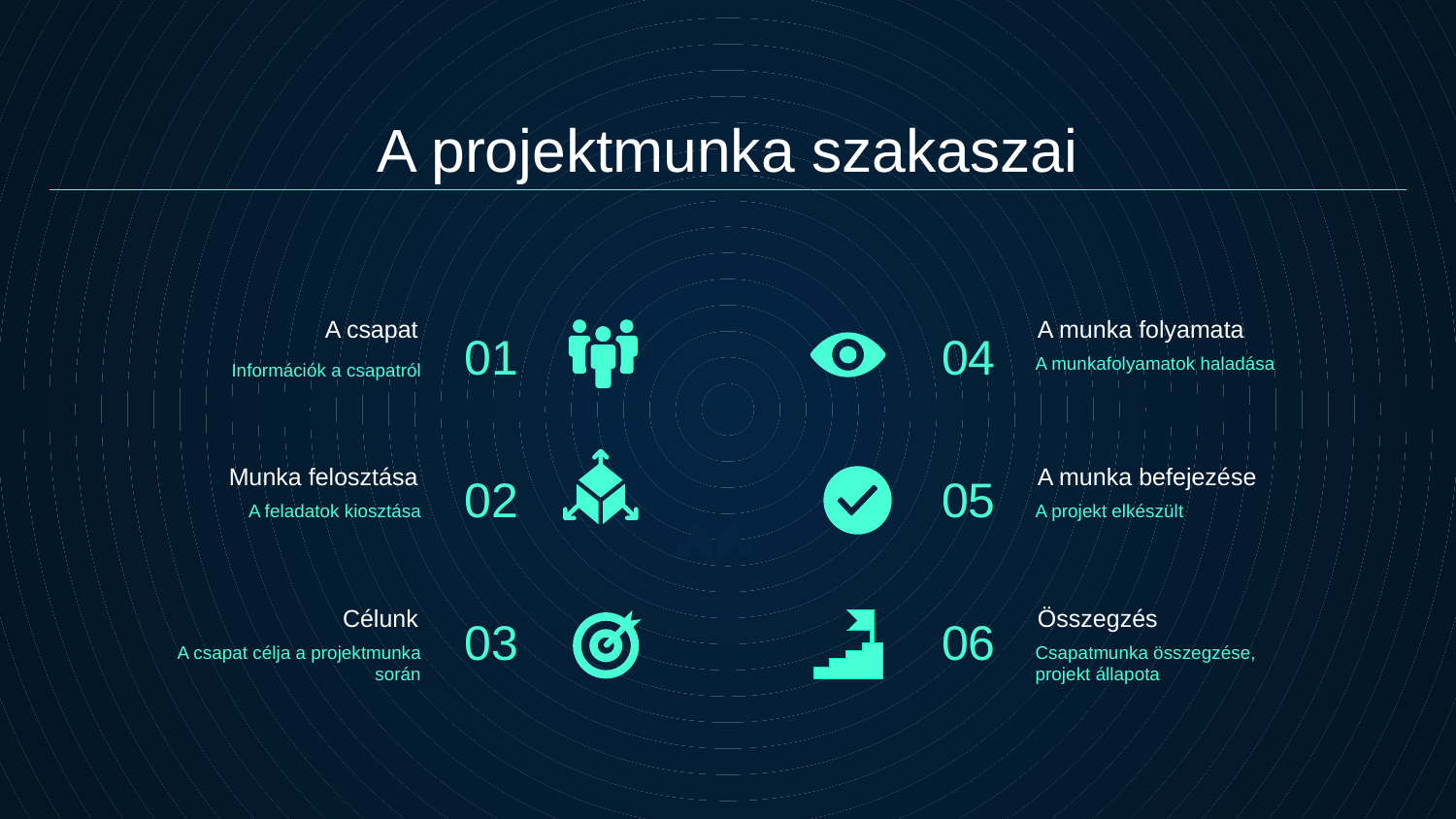

# A projektmunka szakaszai

01
04
A csapat

A munka folyamata

A munkafolyamatok haladása
Információk a csapatról

02
05
A munka befejezése

Munka felosztása

A feladatok kiosztása
A projekt elkészült

Ádám
03
06

Célunk
Összegzés

A csapat célja a projektmunka során
Csapatmunka összegzése, projekt állapota

Máté

Török Ádám

Bence

Kovács Máté

Takács Bence
A 2. projektmunka során a csapatfelállás nálunk így nézett ki. Csapatkapitánynak Bencét választottuk.